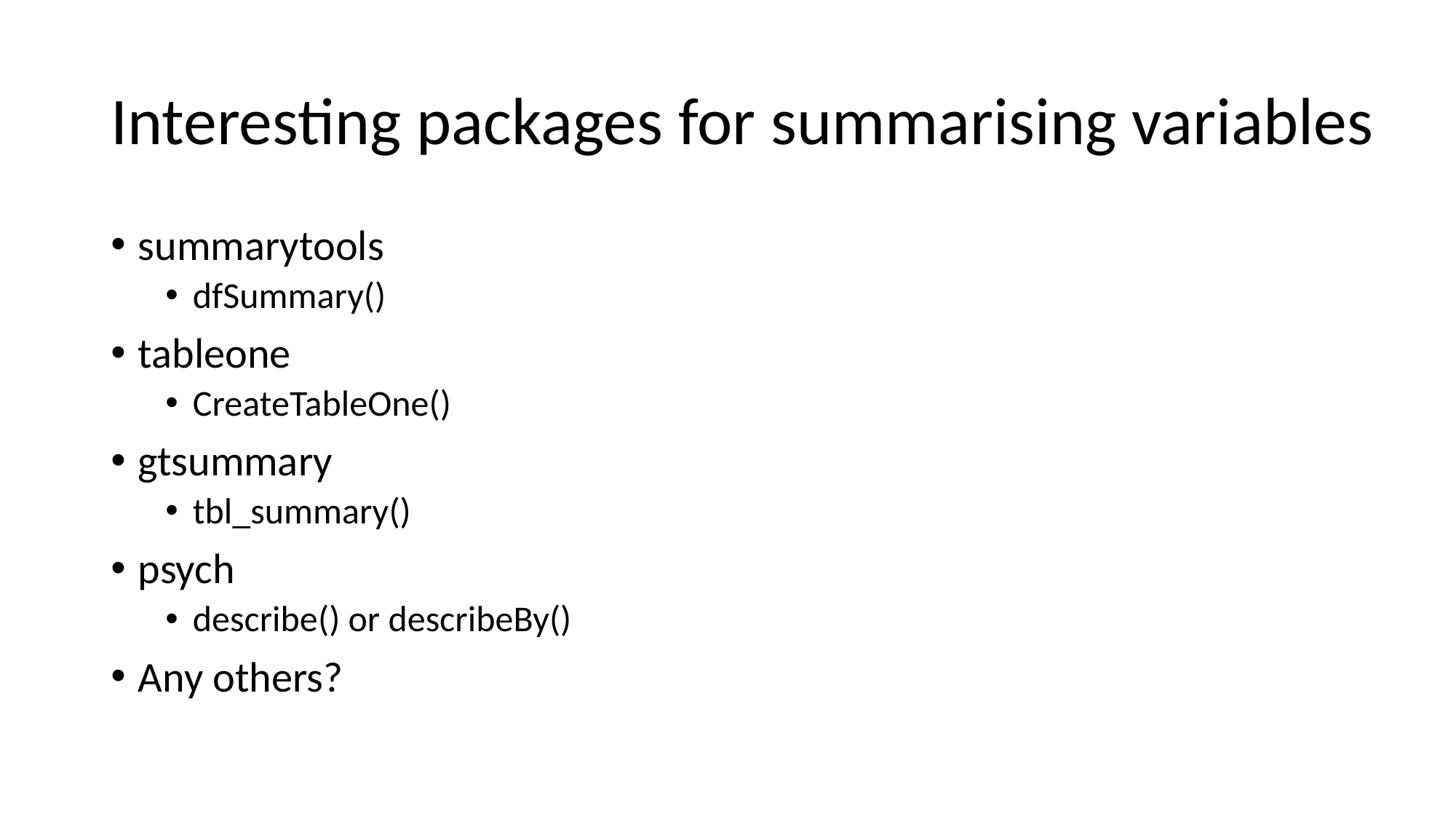

# Interesting packages for summarising variables
summarytools
dfSummary()
tableone
CreateTableOne()
gtsummary
tbl_summary()
psych
describe() or describeBy()
Any others?